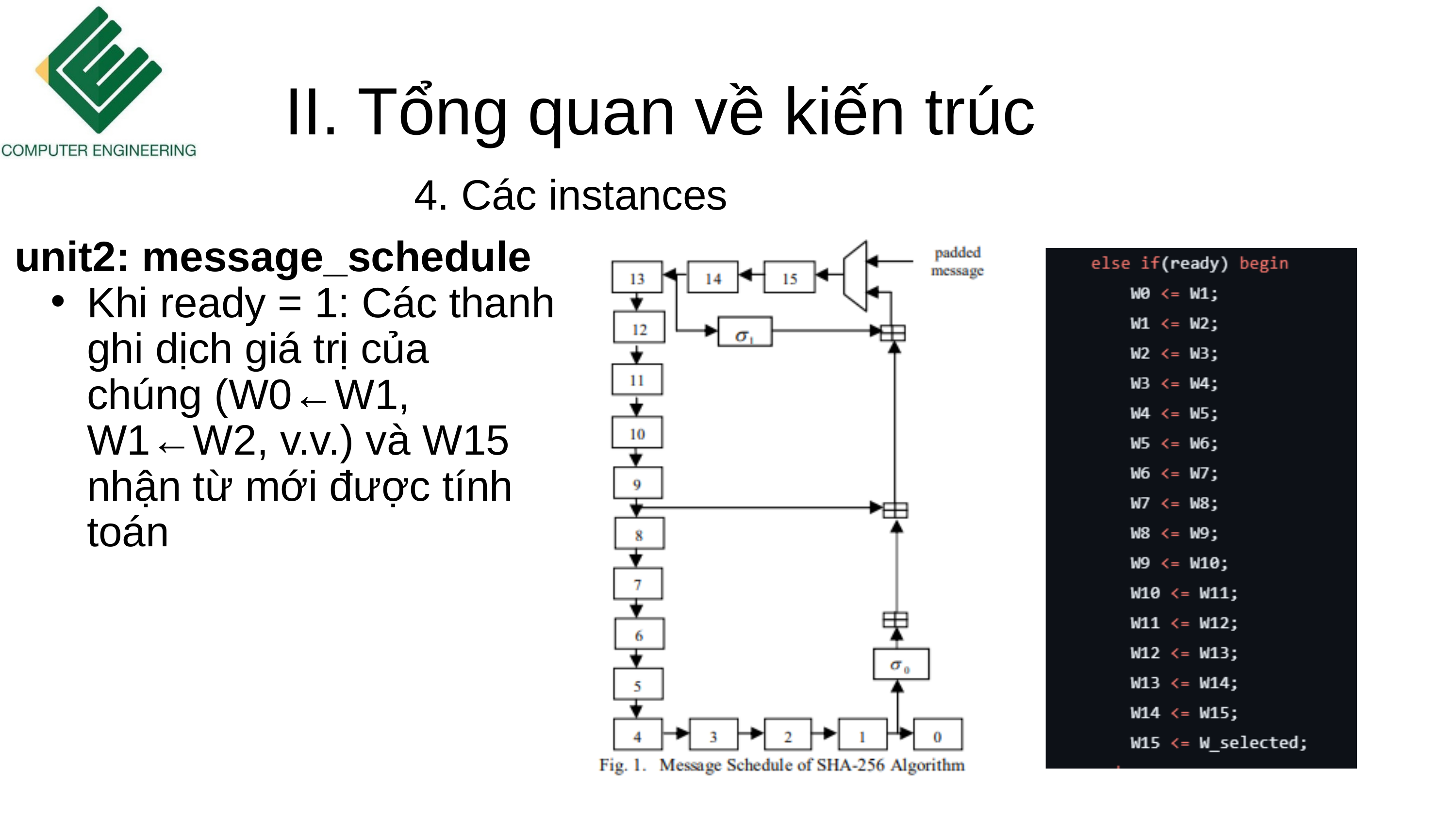

II. Tổng quan về kiến trúc

4. Các instances

unit2: message_schedule
Khi ready = 1: Các thanh ghi dịch giá trị của chúng (W0←W1, W1←W2, v.v.) và W15 nhận từ mới được tính toán